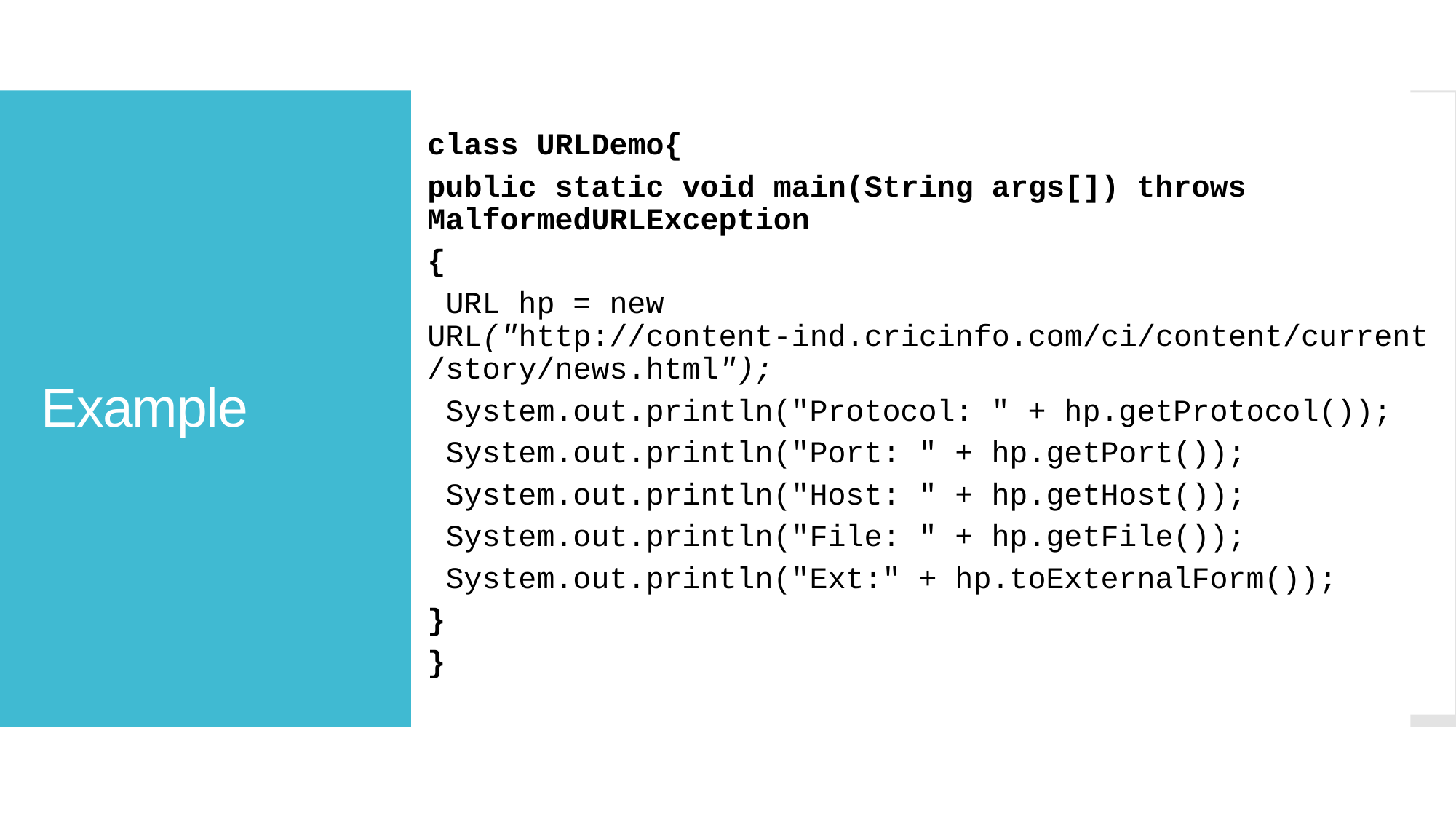

class URLDemo{
public static void main(String args[]) throws MalformedURLException
{
 URL hp = new URL("http://content-ind.cricinfo.com/ci/content/current/story/news.html");
 System.out.println("Protocol: " + hp.getProtocol());
 System.out.println("Port: " + hp.getPort());
 System.out.println("Host: " + hp.getHost());
 System.out.println("File: " + hp.getFile());
 System.out.println("Ext:" + hp.toExternalForm());
}
}
# Example